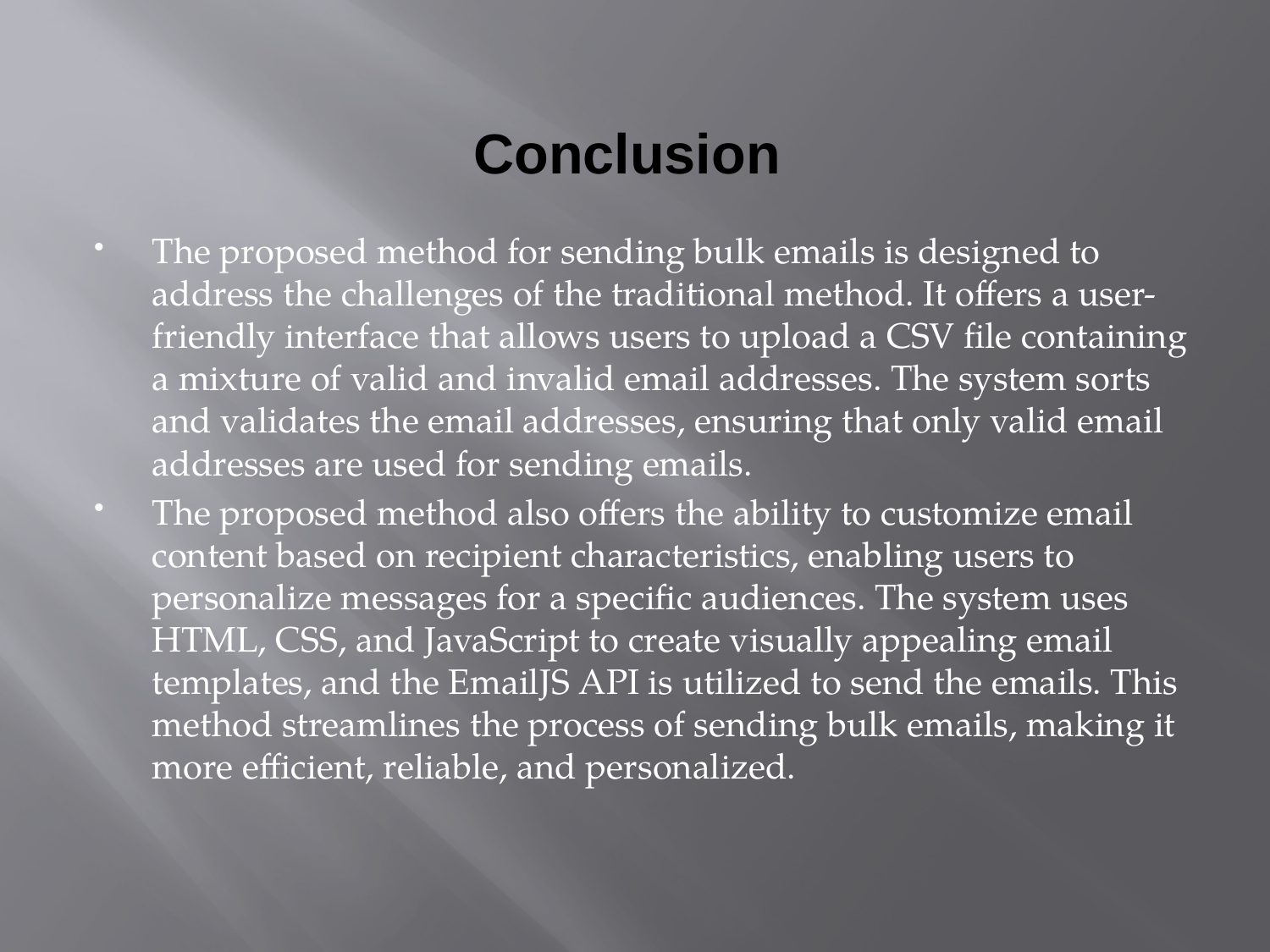

# Conclusion
The proposed method for sending bulk emails is designed to address the challenges of the traditional method. It offers a user-friendly interface that allows users to upload a CSV file containing a mixture of valid and invalid email addresses. The system sorts and validates the email addresses, ensuring that only valid email addresses are used for sending emails.
The proposed method also offers the ability to customize email content based on recipient characteristics, enabling users to personalize messages for a specific audiences. The system uses HTML, CSS, and JavaScript to create visually appealing email templates, and the EmailJS API is utilized to send the emails. This method streamlines the process of sending bulk emails, making it more efficient, reliable, and personalized.